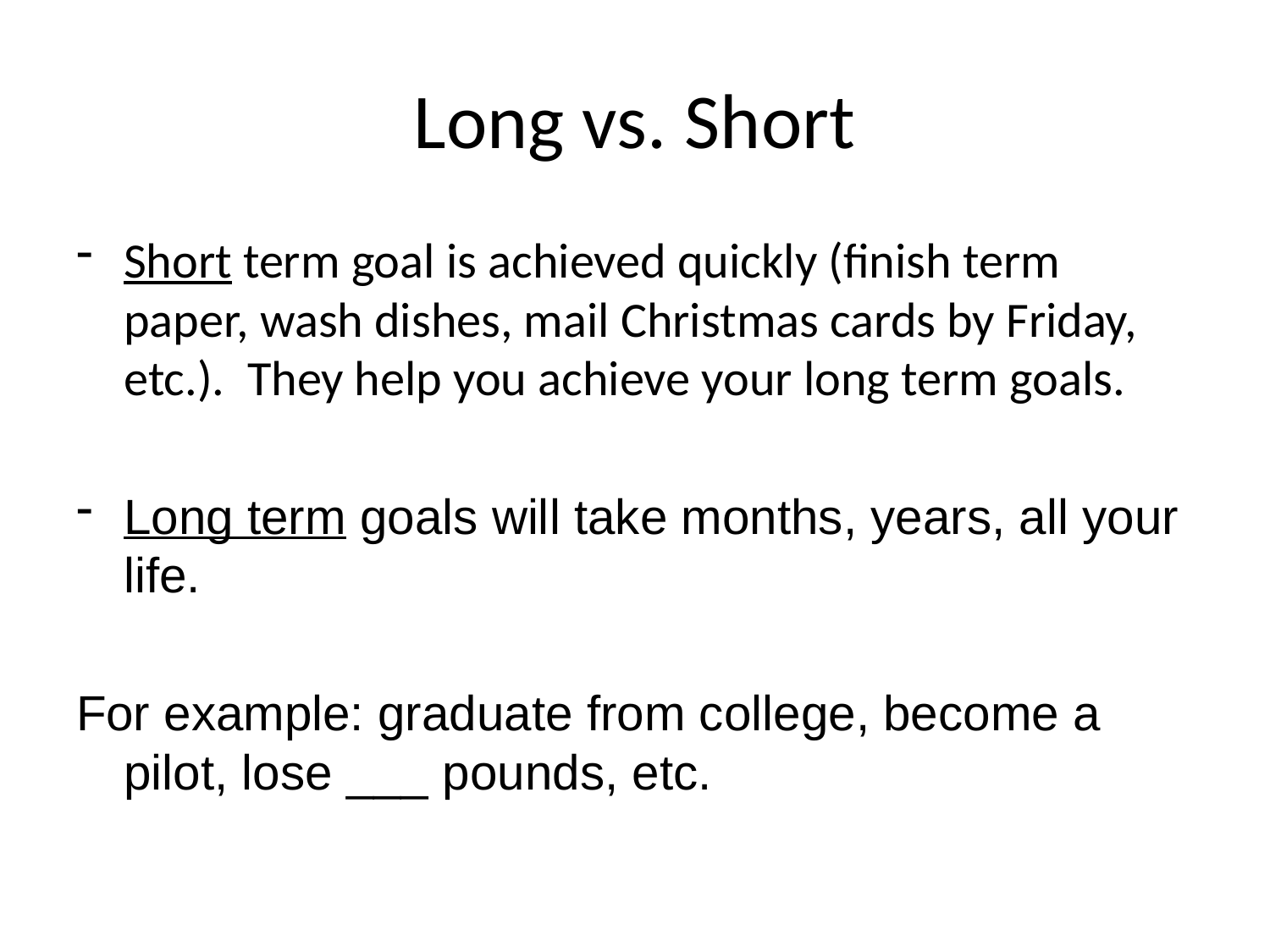

# Long vs. Short
Short term goal is achieved quickly (finish term paper, wash dishes, mail Christmas cards by Friday, etc.).  They help you achieve your long term goals.

Long term goals will take months, years, all your life.

For example: graduate from college, become a pilot, lose ___ pounds, etc.